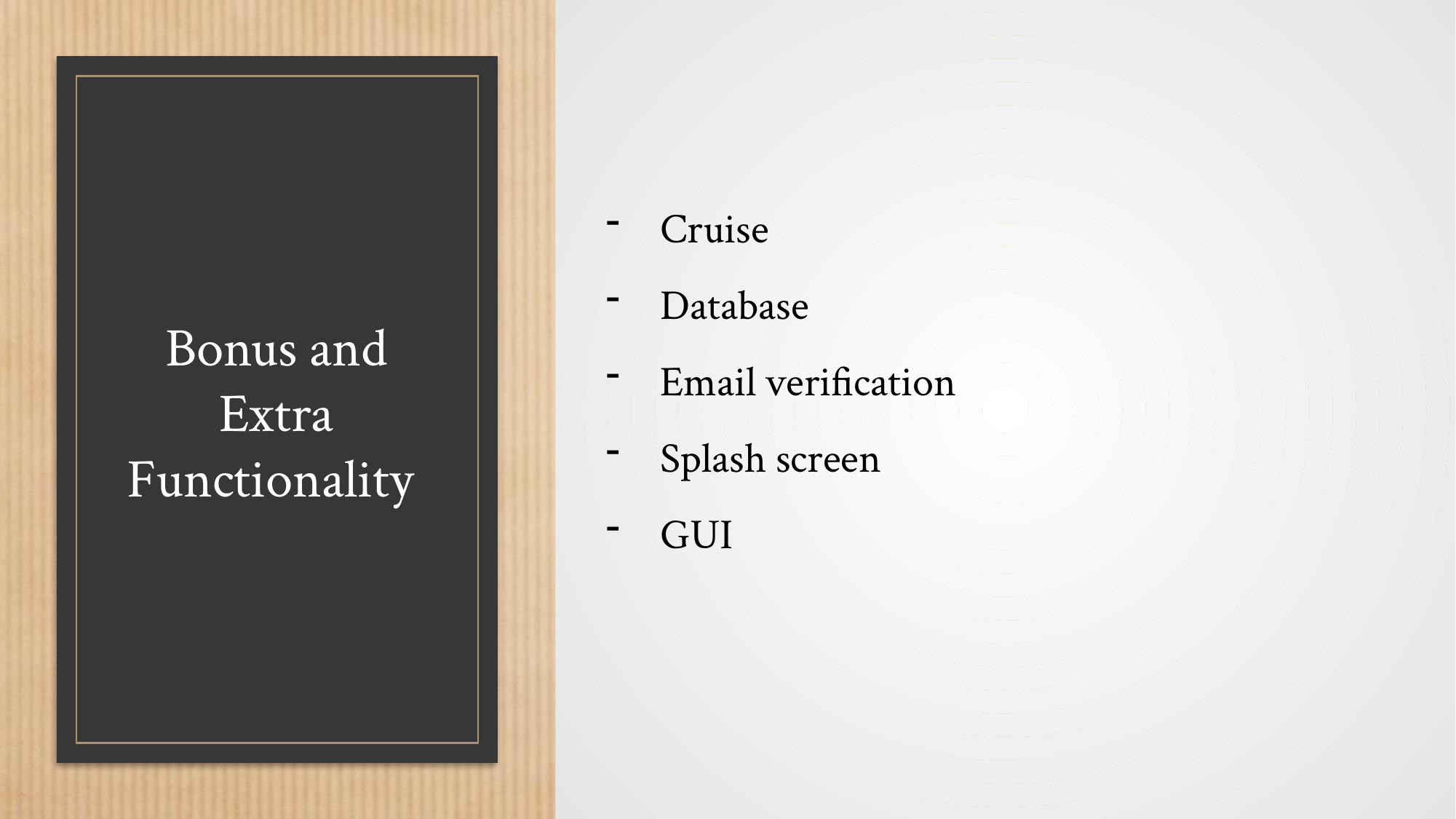

# Bonus and Extra Functionality
Cruise
Database
Email verification
Splash screen
GUI